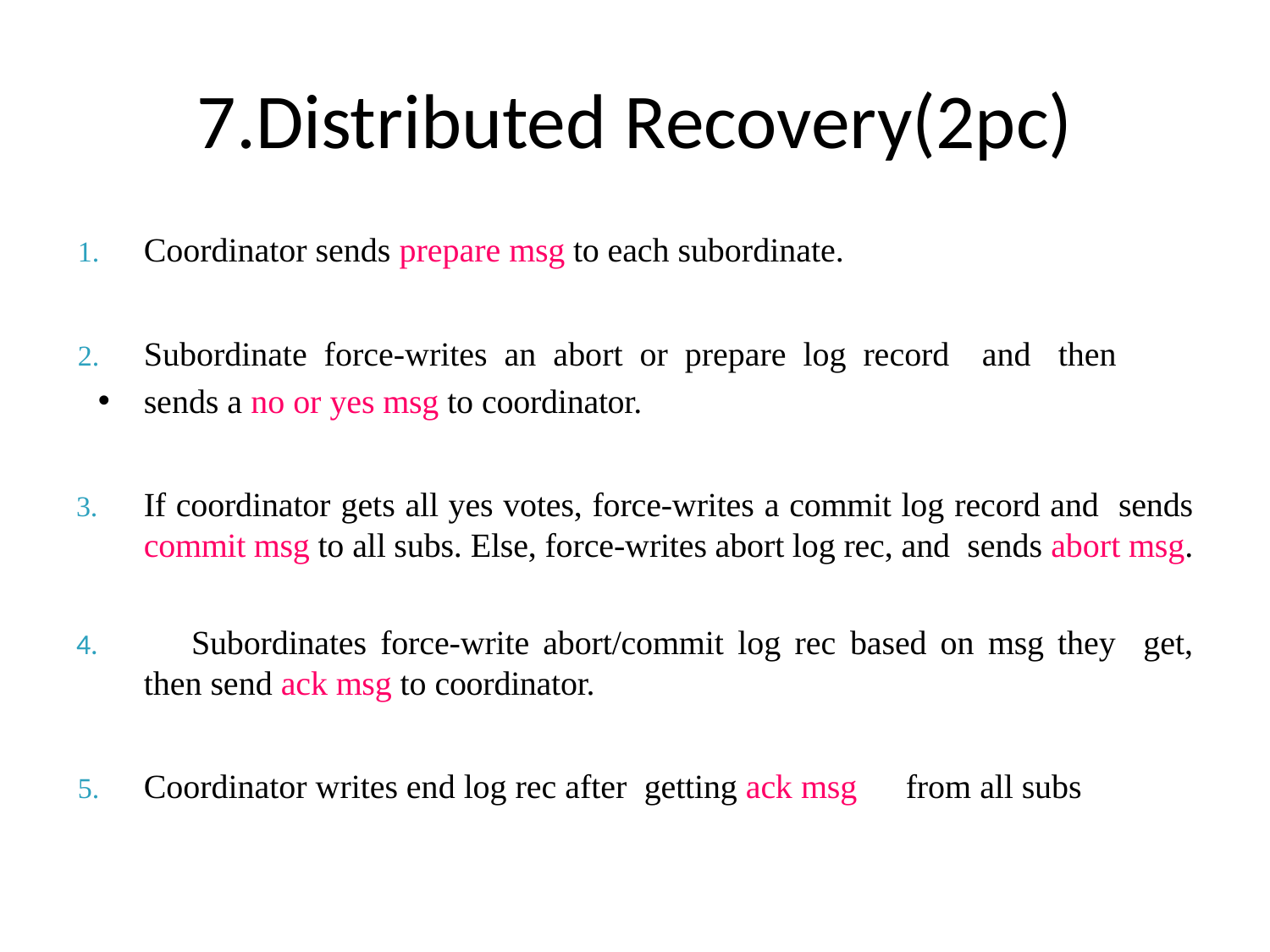

# 7.Distributed Recovery(2pc)
Coordinator sends prepare msg to each subordinate.

Subordinate  force-writes  an  abort  or  prepare  log  record	and	then
sends a no or yes msg to coordinator.

If coordinator gets all yes votes, force-writes a commit log record and  sends commit msg to all subs. Else, force-writes abort log rec, and  sends abort msg.

	Subordinates force-write abort/commit log rec based on msg they  get, then send ack msg to coordinator.

Coordinator writes end log rec after  getting ack msg	from all subs